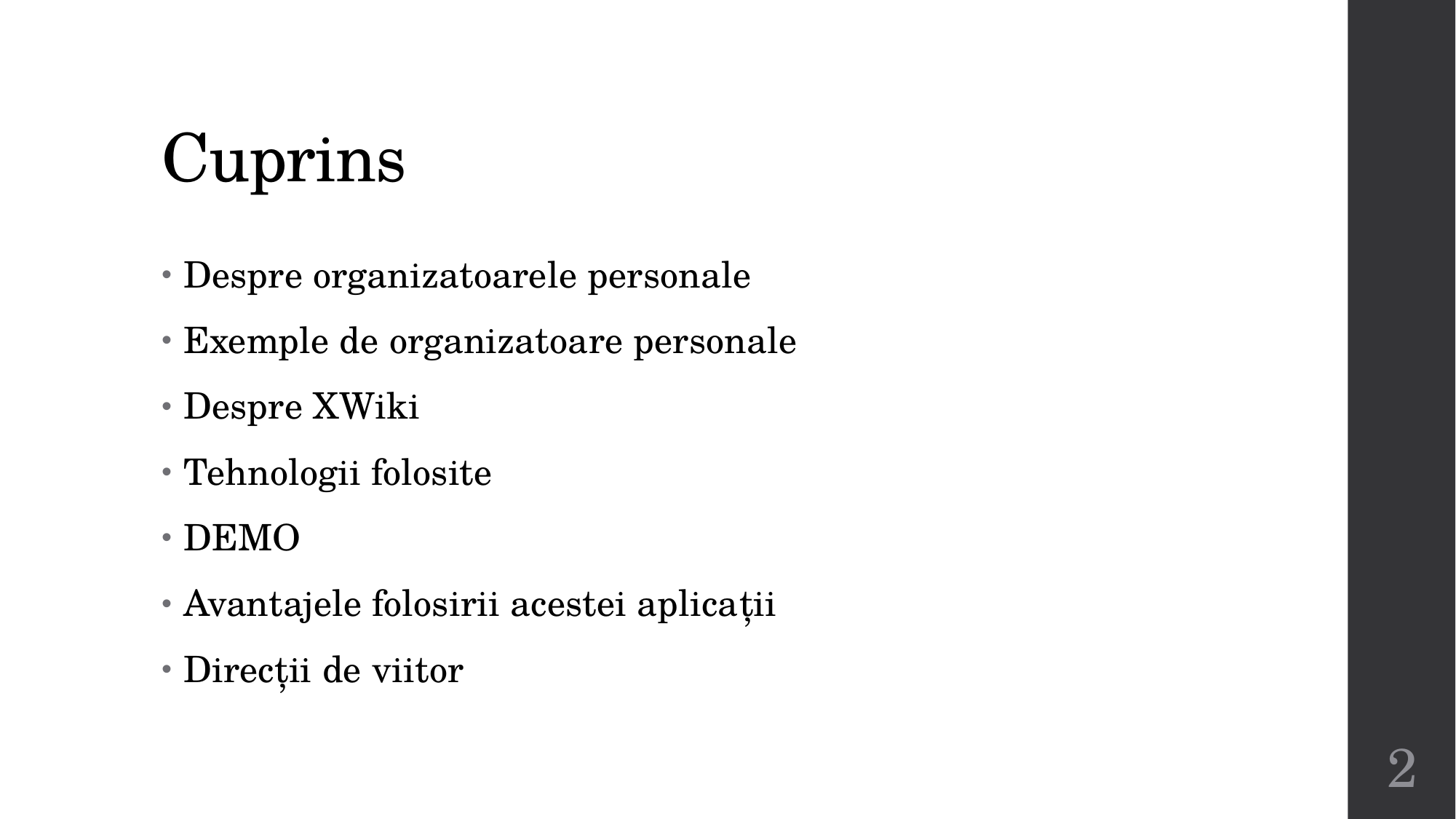

# Cuprins
Despre organizatoarele personale
Exemple de organizatoare personale
Despre XWiki
Tehnologii folosite
DEMO
Avantajele folosirii acestei aplicații
Direcții de viitor

2